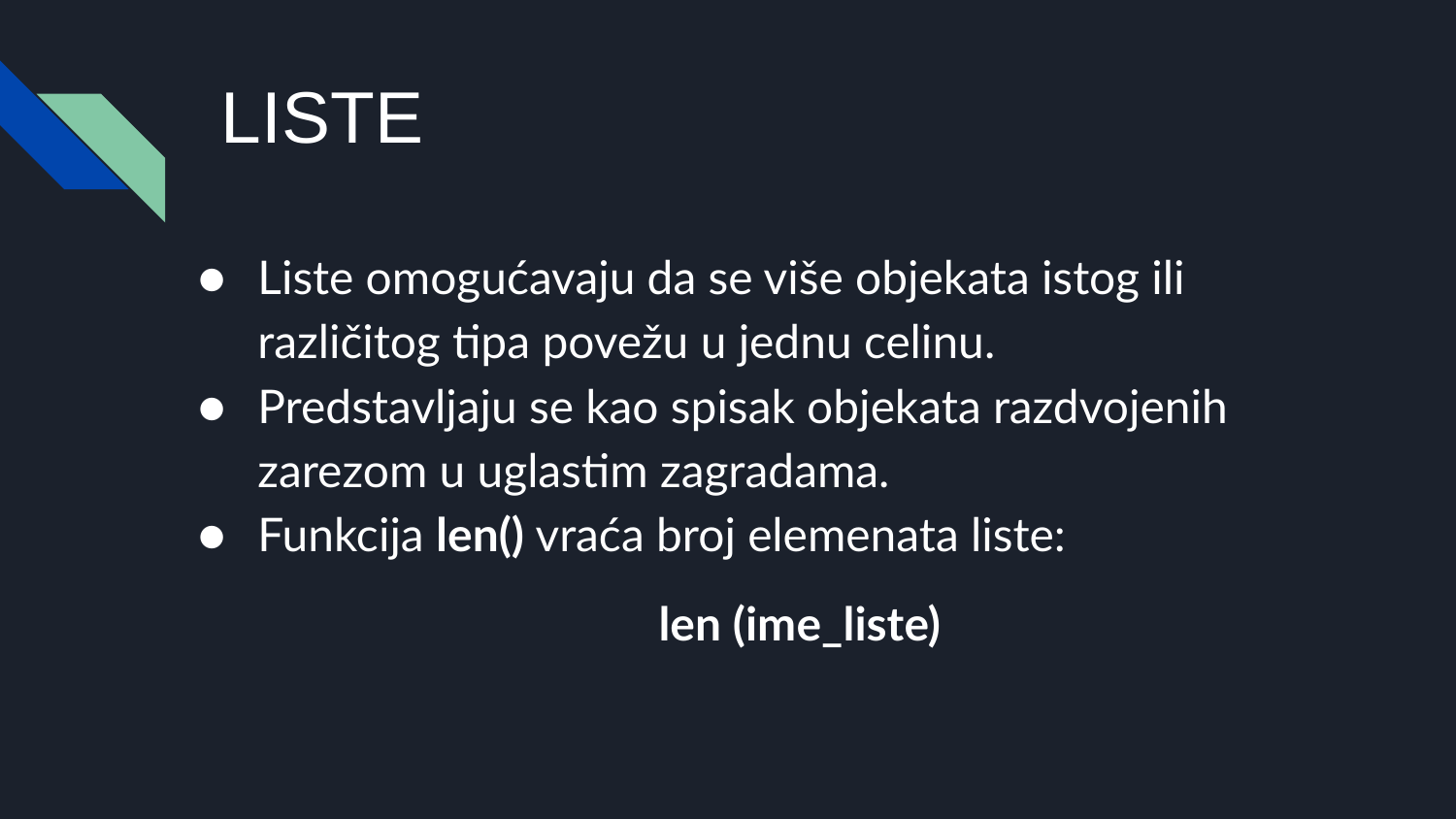

# LISTE
Liste omogućavaju da se više objekata istog ili različitog tipa povežu u jednu celinu.
Predstavljaju se kao spisak objekata razdvojenih zarezom u uglastim zagradama.
Funkcija len() vraća broj elemenata liste:
len (ime_liste)